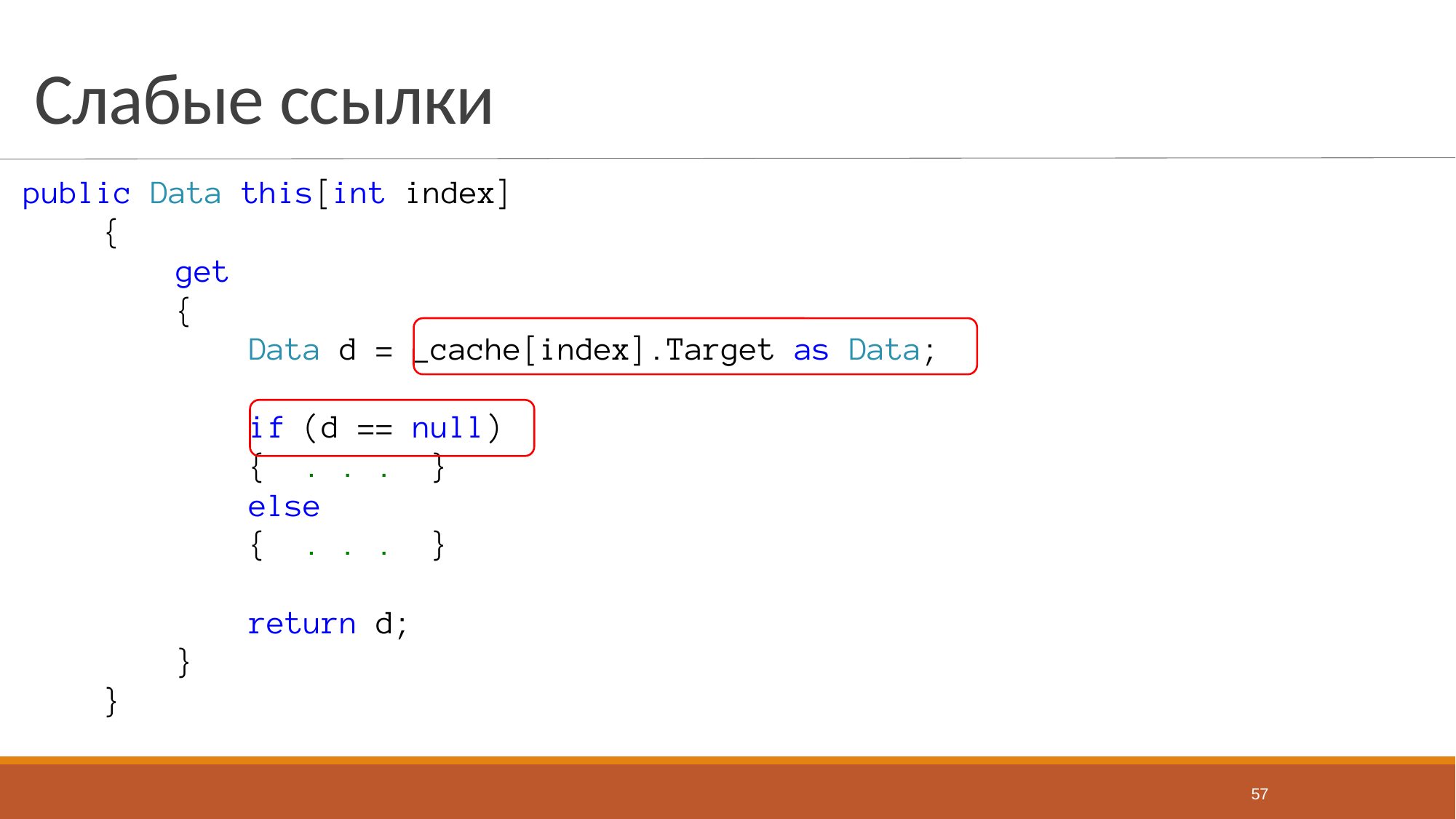

# Слабые ссылки
public Data this[int index]
    {
        get
        {
            Data d = _cache[index].Target as Data;

            if (d == null)
            {  . . .  }
            else
            {  . . .  }

            return d;
        }
    }

57